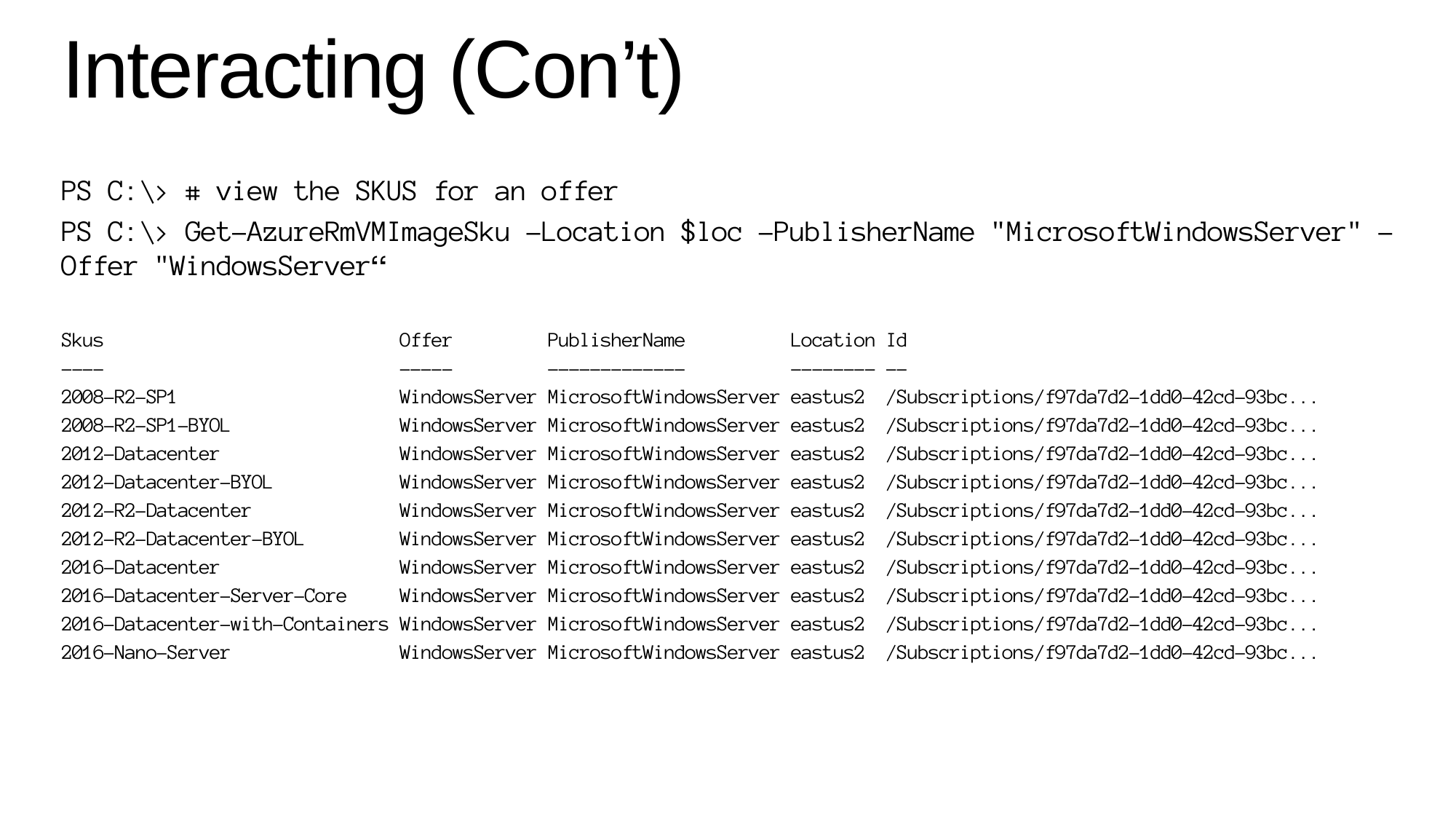

# Interacting (Con’t)
PS C:\> # view the SKUS for an offer
PS C:\> Get-AzureRmVMImageSku -Location $loc -PublisherName "MicrosoftWindowsServer" -Offer "WindowsServer“

Skus                            Offer         PublisherName          Location Id
----                            -----         -------------          -------- --
2008-R2-SP1                     WindowsServer MicrosoftWindowsServer eastus2  /Subscriptions/f97da7d2-1dd0-42cd-93bc...
2008-R2-SP1-BYOL                WindowsServer MicrosoftWindowsServer eastus2  /Subscriptions/f97da7d2-1dd0-42cd-93bc...
2012-Datacenter                 WindowsServer MicrosoftWindowsServer eastus2  /Subscriptions/f97da7d2-1dd0-42cd-93bc...
2012-Datacenter-BYOL            WindowsServer MicrosoftWindowsServer eastus2  /Subscriptions/f97da7d2-1dd0-42cd-93bc...
2012-R2-Datacenter              WindowsServer MicrosoftWindowsServer eastus2  /Subscriptions/f97da7d2-1dd0-42cd-93bc...
2012-R2-Datacenter-BYOL         WindowsServer MicrosoftWindowsServer eastus2  /Subscriptions/f97da7d2-1dd0-42cd-93bc...
2016-Datacenter                 WindowsServer MicrosoftWindowsServer eastus2  /Subscriptions/f97da7d2-1dd0-42cd-93bc...
2016-Datacenter-Server-Core     WindowsServer MicrosoftWindowsServer eastus2  /Subscriptions/f97da7d2-1dd0-42cd-93bc...
2016-Datacenter-with-Containers WindowsServer MicrosoftWindowsServer eastus2  /Subscriptions/f97da7d2-1dd0-42cd-93bc...
2016-Nano-Server                WindowsServer MicrosoftWindowsServer eastus2  /Subscriptions/f97da7d2-1dd0-42cd-93bc...